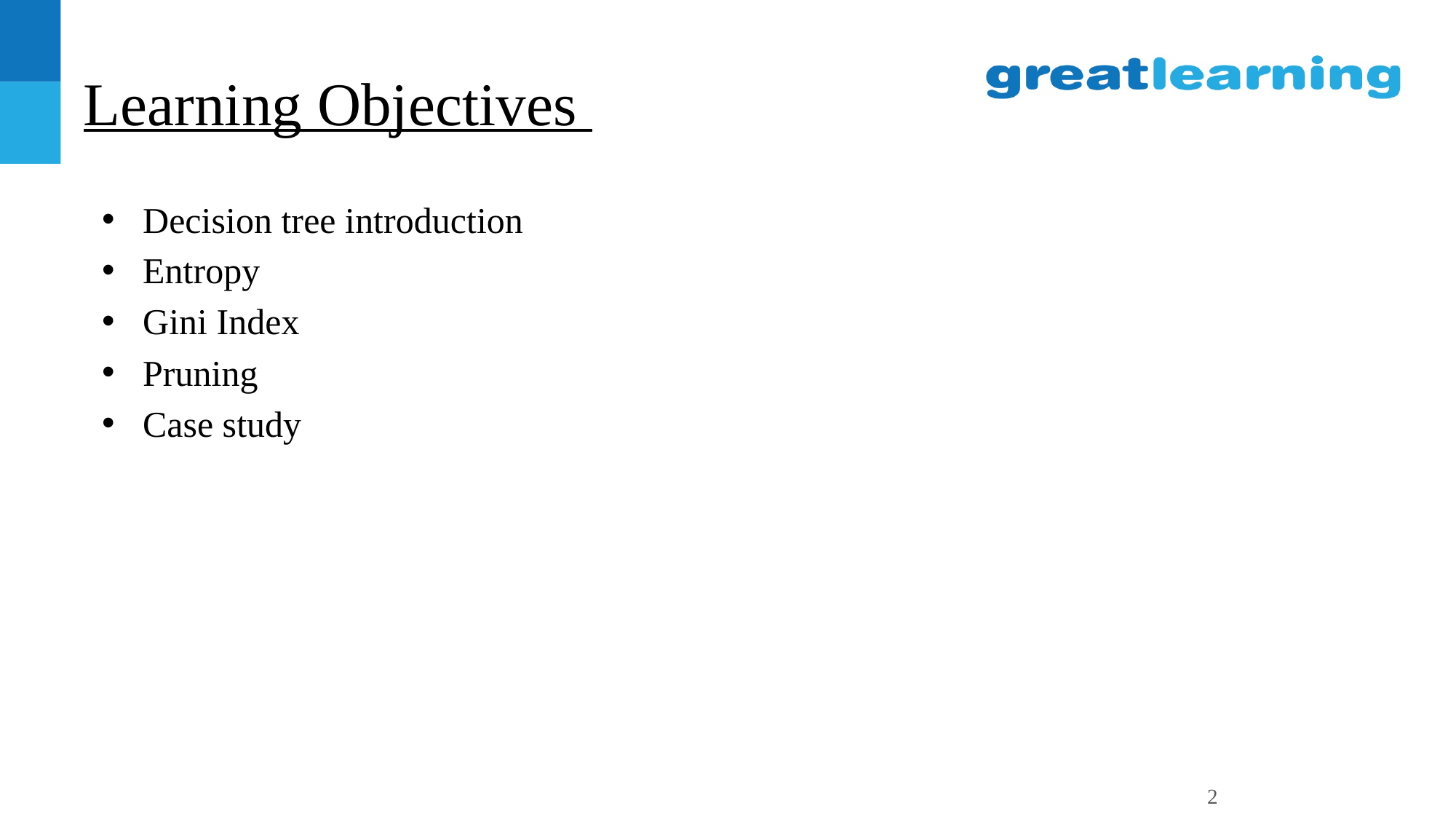

# Learning Objectives
Decision tree introduction
Entropy
Gini Index
Pruning
Case study

2